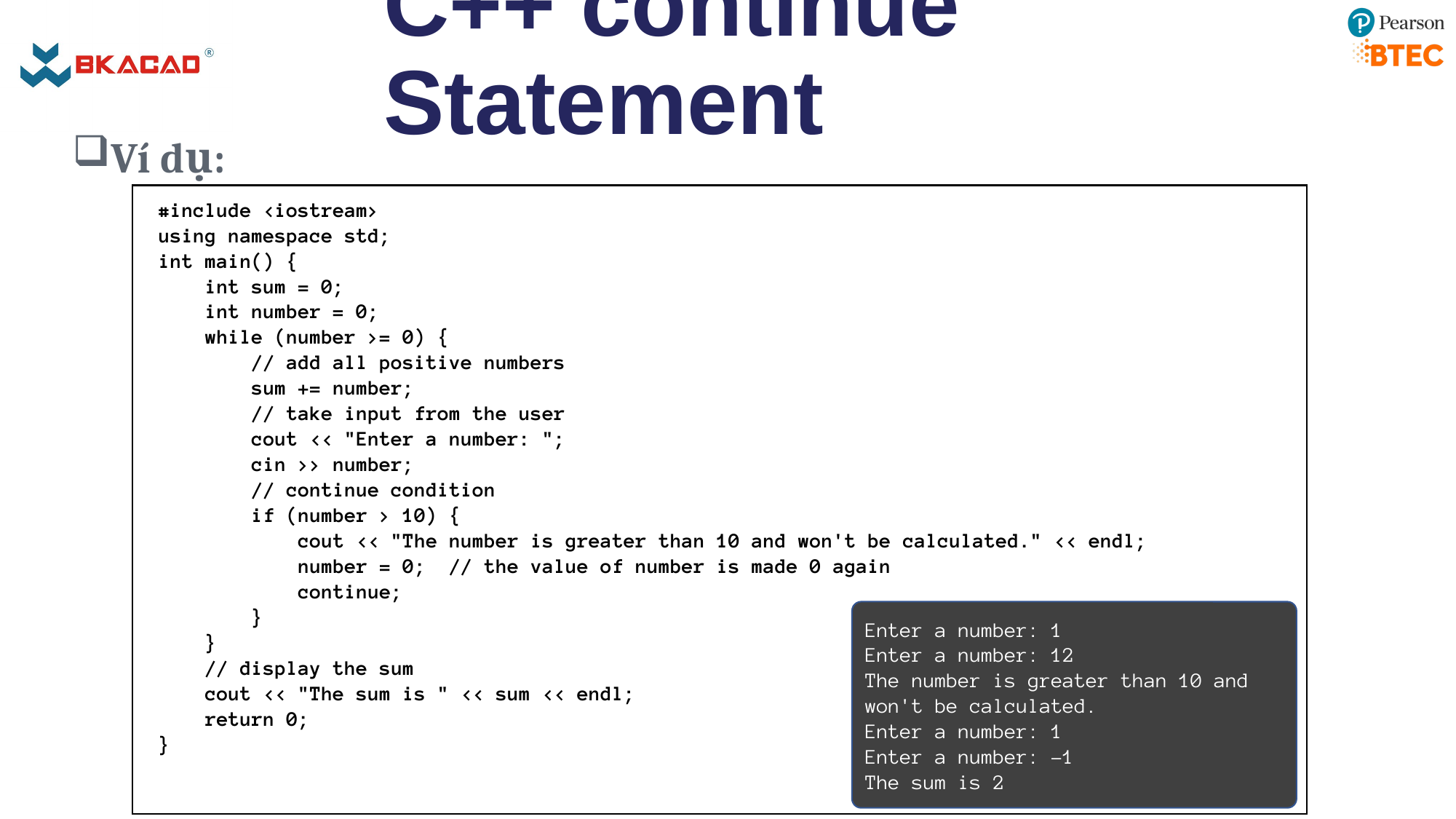

# C++ continue Statement
Ví dụ:

#include <iostream>
using namespace std;
int main() {
    int sum = 0;
    int number = 0;
    while (number >= 0) {
        // add all positive numbers
        sum += number;
        // take input from the user
        cout << "Enter a number: ";
        cin >> number;
        // continue condition
        if (number > 10) {
            cout << "The number is greater than 10 and won't be calculated." << endl;
            number = 0;  // the value of number is made 0 again
            continue;
        }
    }
    // display the sum
    cout << "The sum is " << sum << endl;
    return 0;
}
Enter a number: 1
Enter a number: 12
The number is greater than 10 and won't be calculated.
Enter a number: 1
Enter a number: -1
The sum is 2